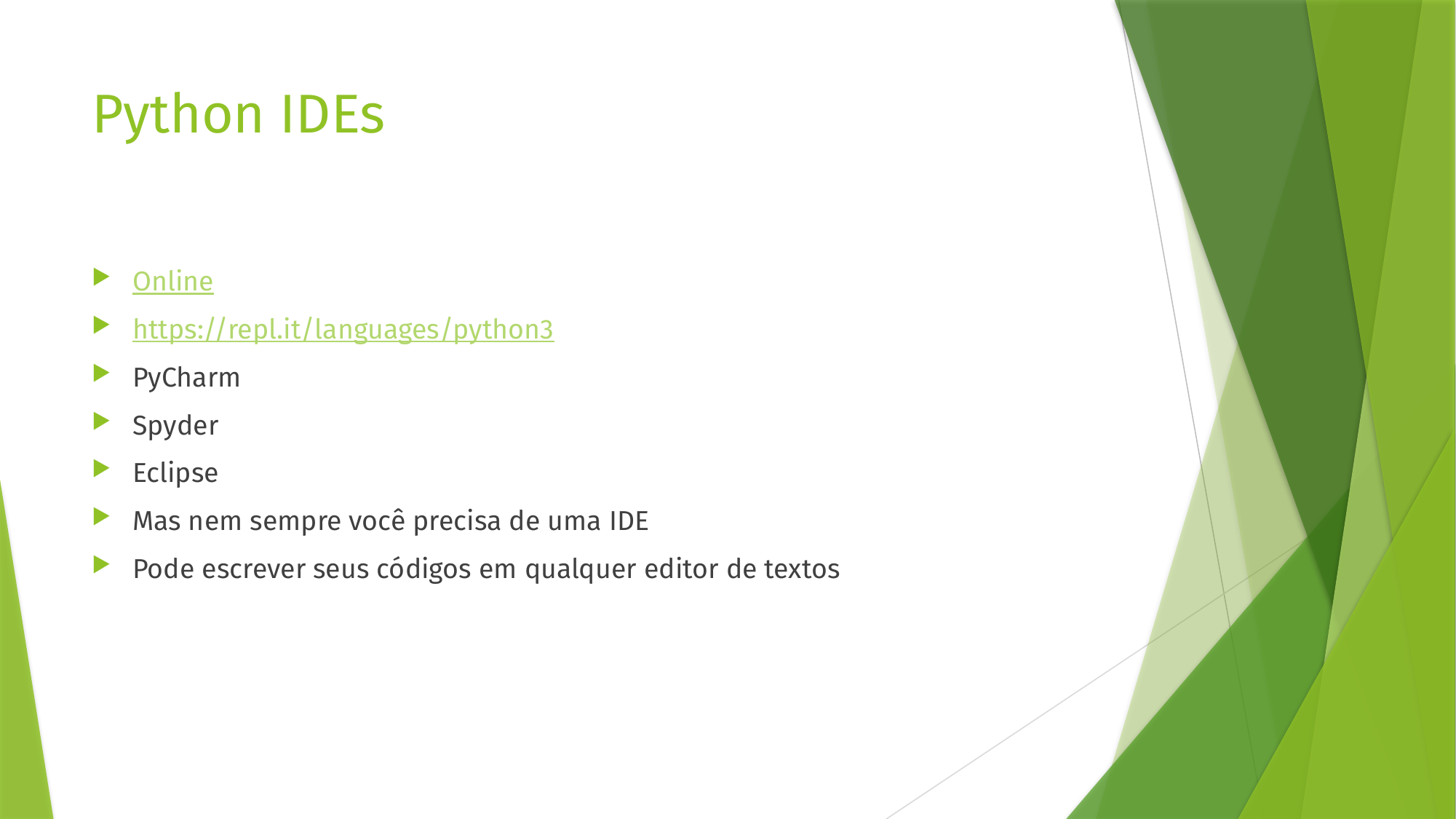

# Python IDEs
Online
https://repl.it/languages/python3
PyCharm
Spyder
Eclipse
Mas nem sempre você precisa de uma IDE
Pode escrever seus códigos em qualquer editor de textos